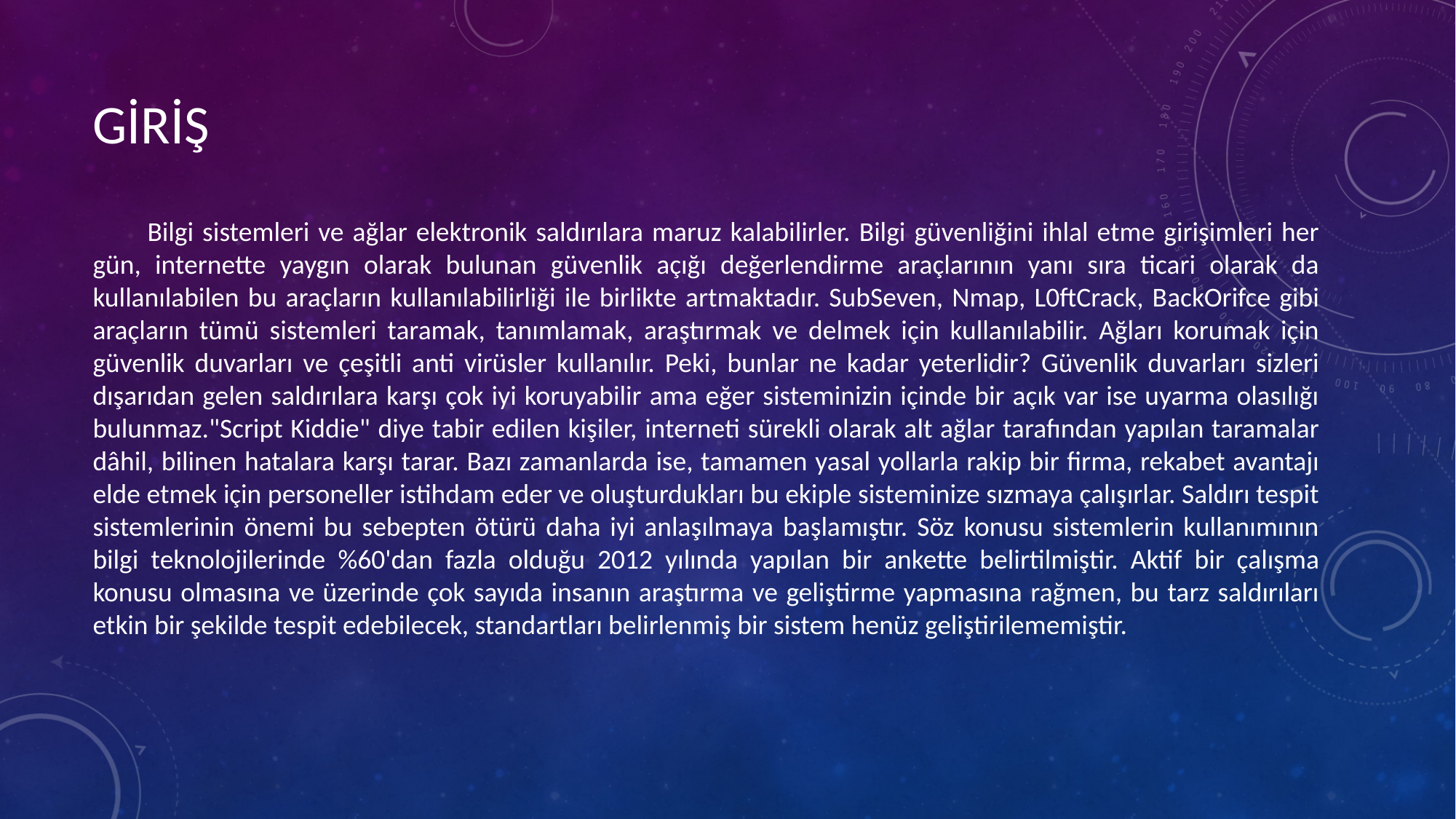

# Giriş
Bilgi sistemleri ve ağlar elektronik saldırılara maruz kalabilirler. Bilgi güvenliğini ihlal etme girişimleri her gün, internette yaygın olarak bulunan güvenlik açığı değerlendirme araçlarının yanı sıra ticari olarak da kullanılabilen bu araçların kullanılabilirliği ile birlikte artmaktadır. SubSeven, Nmap, L0ftCrack, BackOrifce gibi araçların tümü sistemleri taramak, tanımlamak, araştırmak ve delmek için kullanılabilir. Ağları korumak için güvenlik duvarları ve çeşitli anti virüsler kullanılır. Peki, bunlar ne kadar yeterlidir? Güvenlik duvarları sizleri dışarıdan gelen saldırılara karşı çok iyi koruyabilir ama eğer sisteminizin içinde bir açık var ise uyarma olasılığı bulunmaz."Script Kiddie" diye tabir edilen kişiler, interneti sürekli olarak alt ağlar tarafından yapılan taramalar dâhil, bilinen hatalara karşı tarar. Bazı zamanlarda ise, tamamen yasal yollarla rakip bir firma, rekabet avantajı elde etmek için personeller istihdam eder ve oluşturdukları bu ekiple sisteminize sızmaya çalışırlar. Saldırı tespit sistemlerinin önemi bu sebepten ötürü daha iyi anlaşılmaya başlamıştır. Söz konusu sistemlerin kullanımının bilgi teknolojilerinde %60'dan fazla olduğu 2012 yılında yapılan bir ankette belirtilmiştir. Aktif bir çalışma konusu olmasına ve üzerinde çok sayıda insanın araştırma ve geliştirme yapmasına rağmen, bu tarz saldırıları etkin bir şekilde tespit edebilecek, standartları belirlenmiş bir sistem henüz geliştirilememiştir.